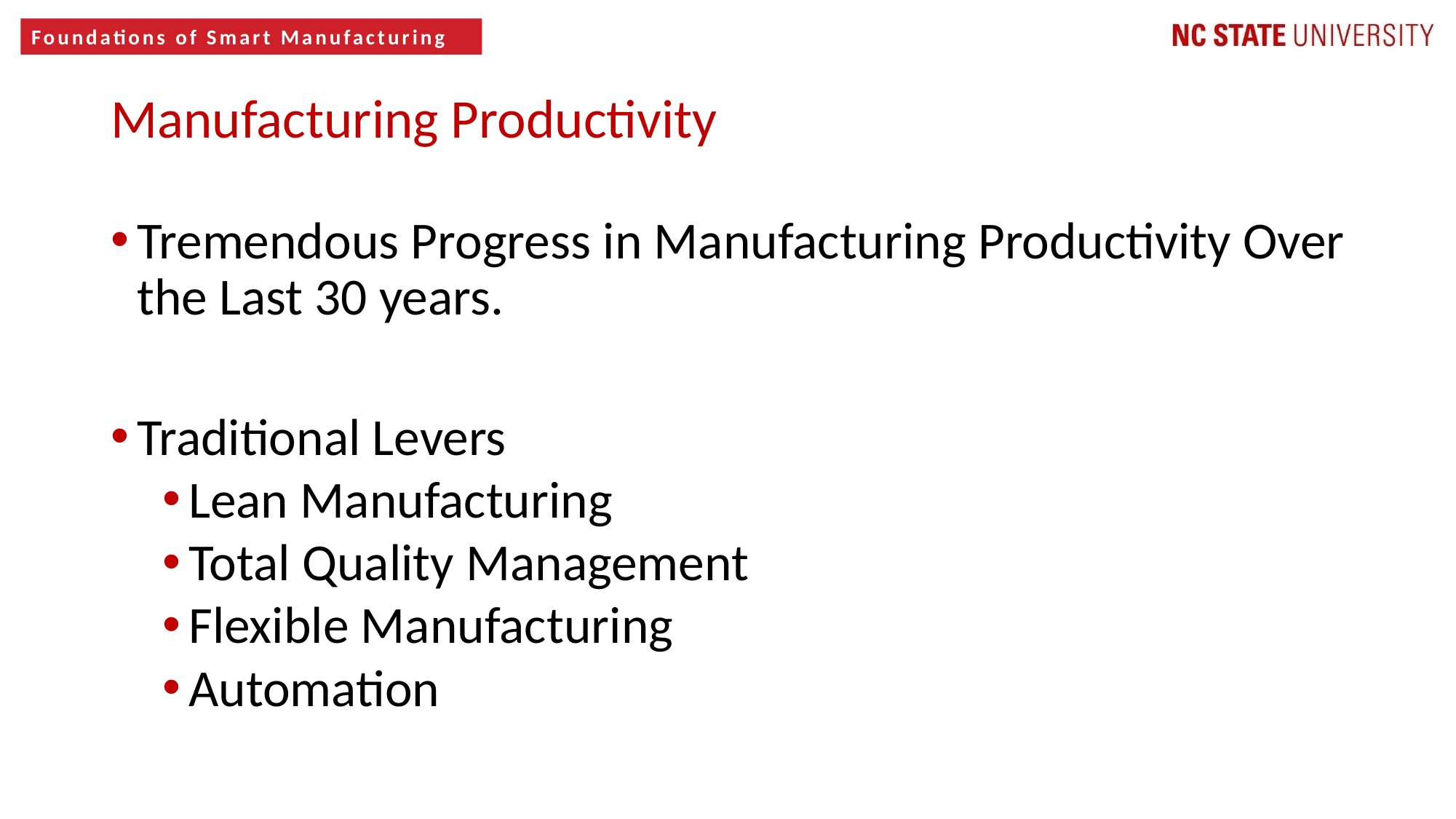

# Manufacturing Productivity
Tremendous Progress in Manufacturing Productivity Over the Last 30 years.

Traditional Levers
Lean Manufacturing
Total Quality Management
Flexible Manufacturing
Automation